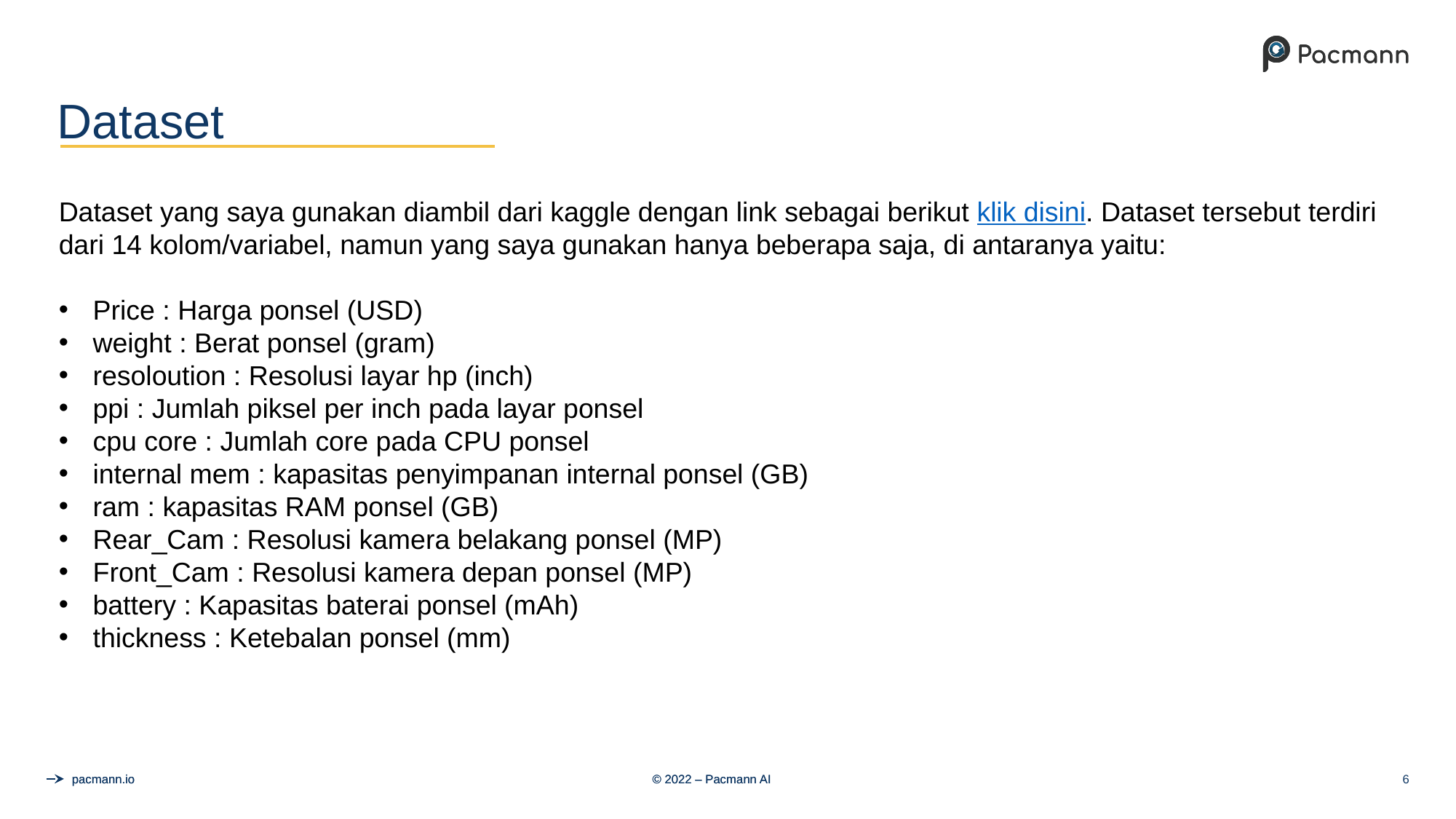

# Dataset
Dataset yang saya gunakan diambil dari kaggle dengan link sebagai berikut klik disini. Dataset tersebut terdiri dari 14 kolom/variabel, namun yang saya gunakan hanya beberapa saja, di antaranya yaitu:

Price : Harga ponsel (USD)
weight : Berat ponsel (gram)
resoloution : Resolusi layar hp (inch)
ppi : Jumlah piksel per inch pada layar ponsel
cpu core : Jumlah core pada CPU ponsel
internal mem : kapasitas penyimpanan internal ponsel (GB)
ram : kapasitas RAM ponsel (GB)
Rear_Cam : Resolusi kamera belakang ponsel (MP)
Front_Cam : Resolusi kamera depan ponsel (MP)
battery : Kapasitas baterai ponsel (mAh)
thickness : Ketebalan ponsel (mm)